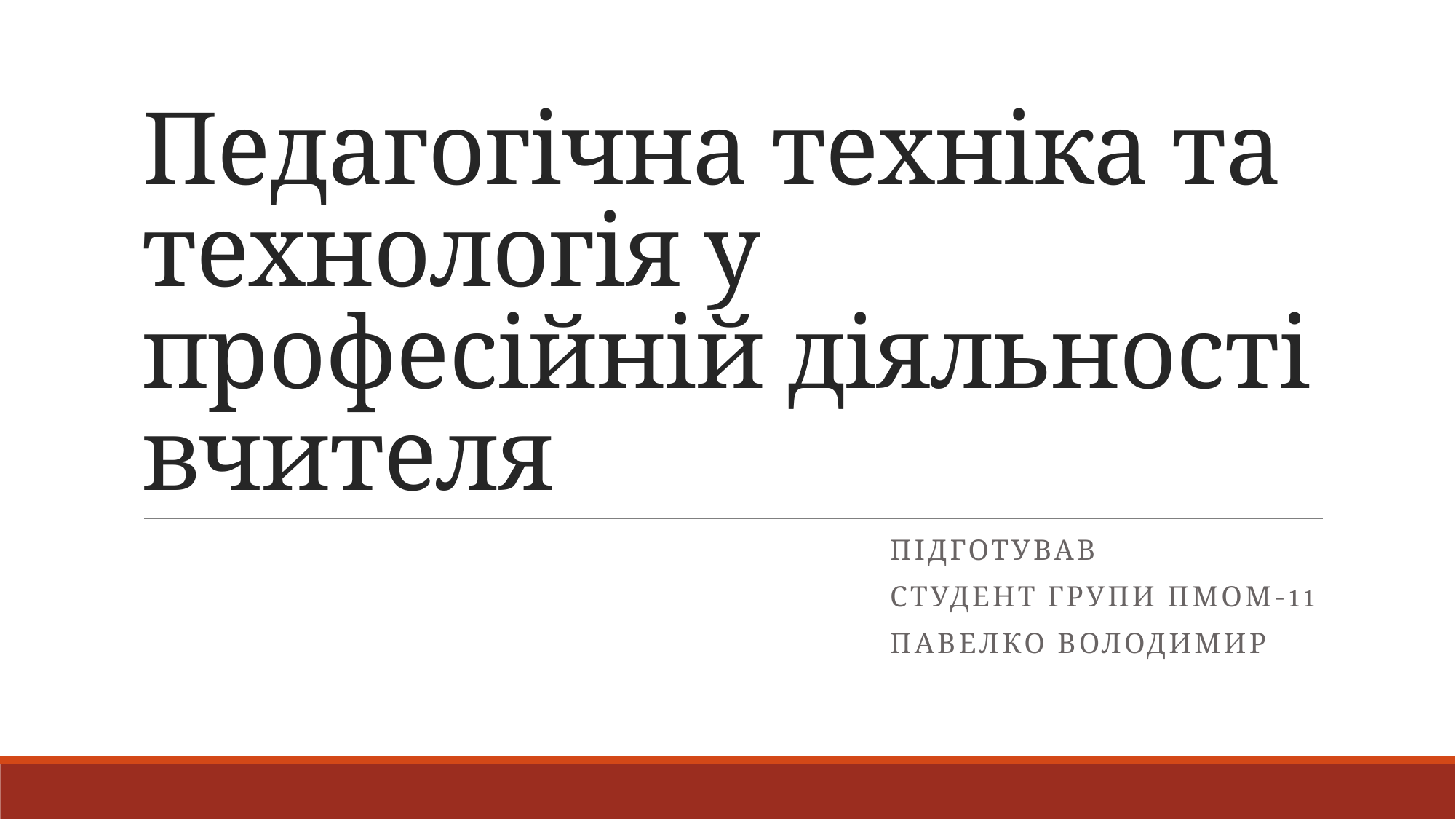

# Педагогічна техніка та технологія у професійній діяльності вчителя
Підготував
Студент групи ПМОм-11
Павелко Володимир